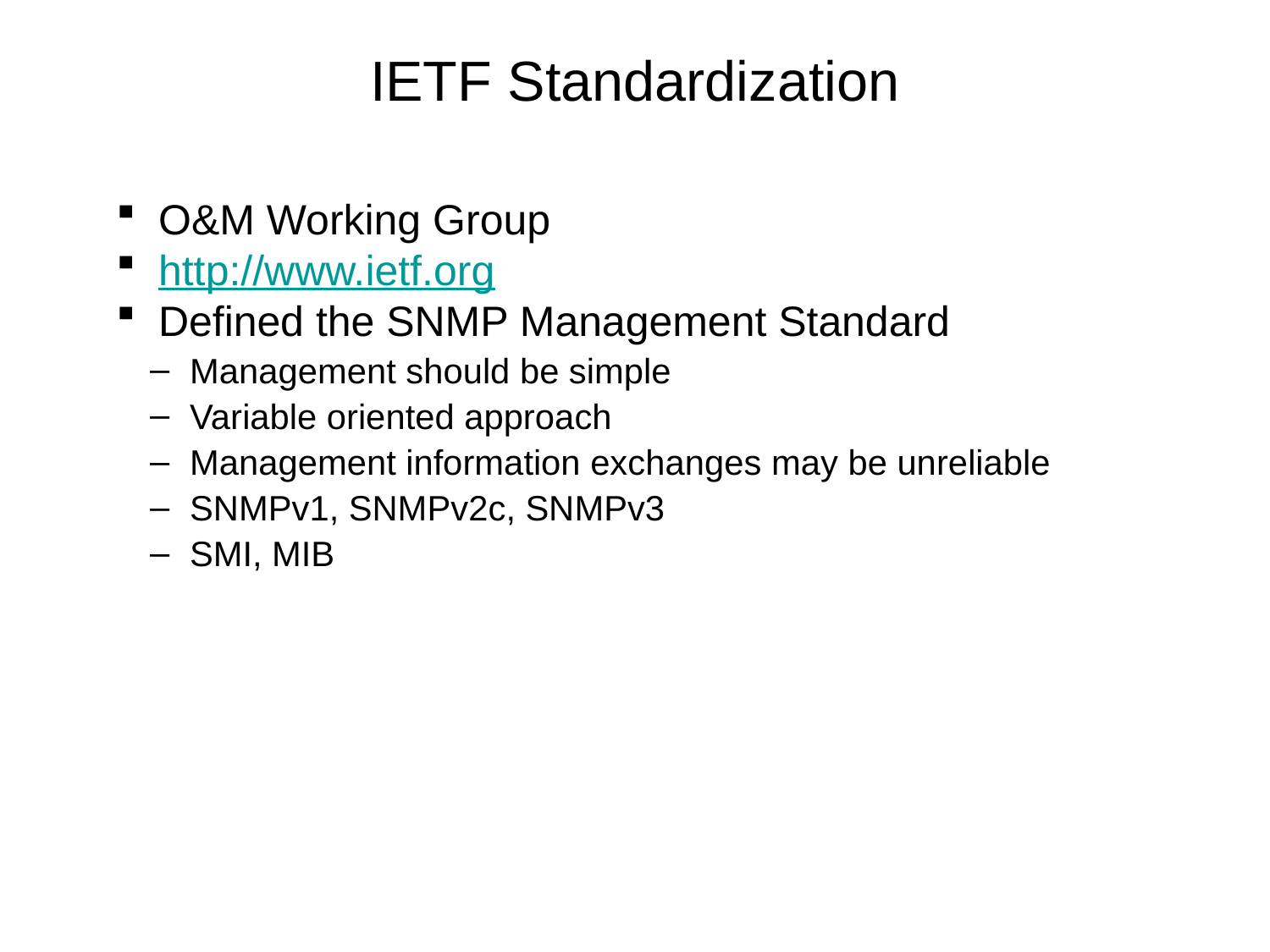

# IETF Standardization
 O&M Working Group
 http://www.ietf.org
 Defined the SNMP Management Standard
 Management should be simple
 Variable oriented approach
 Management information exchanges may be unreliable
 SNMPv1, SNMPv2c, SNMPv3
 SMI, MIB